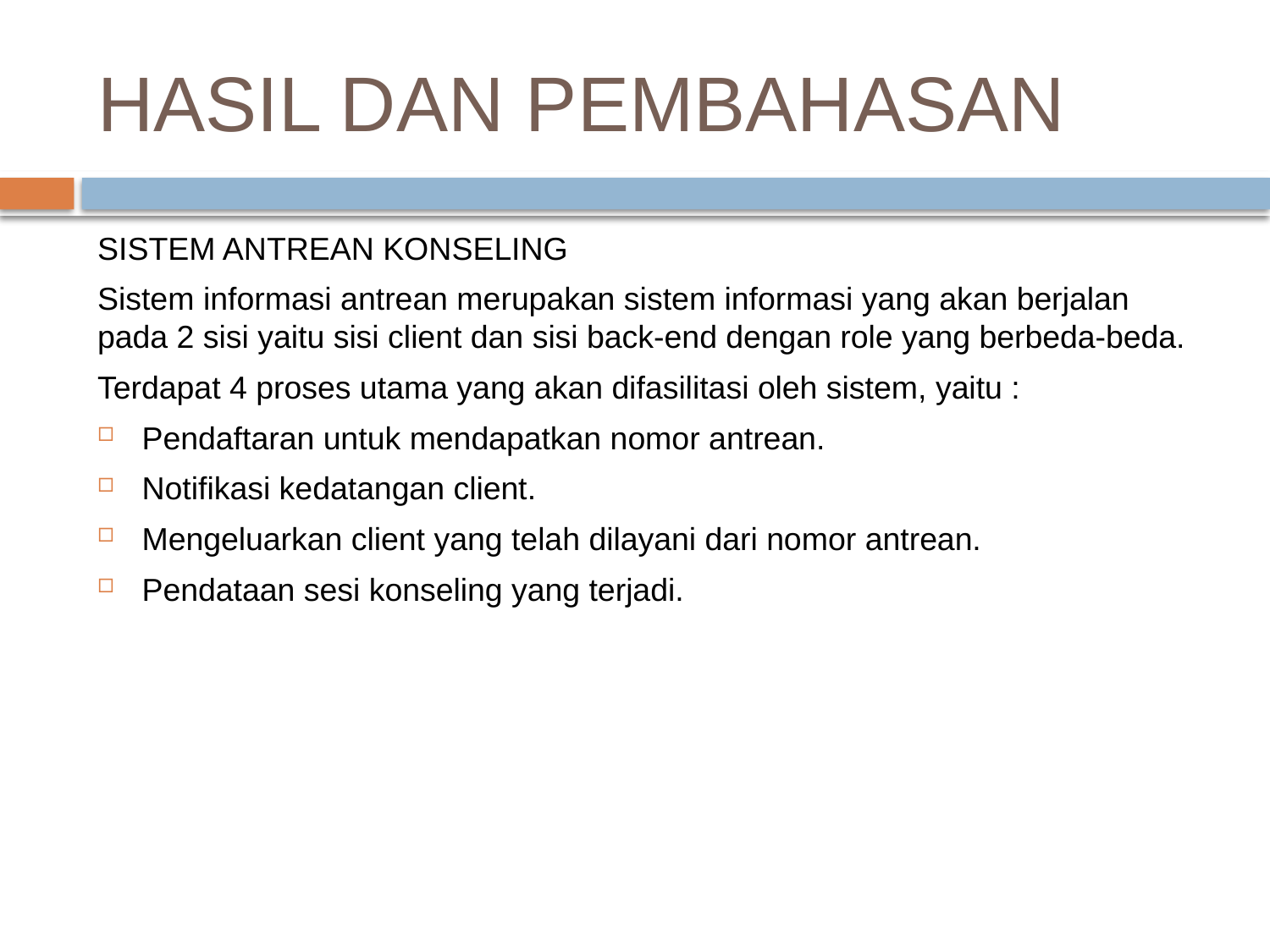

# HASIL DAN PEMBAHASAN
SISTEM ANTREAN KONSELING
Sistem informasi antrean merupakan sistem informasi yang akan berjalan pada 2 sisi yaitu sisi client dan sisi back-end dengan role yang berbeda-beda.
Terdapat 4 proses utama yang akan difasilitasi oleh sistem, yaitu :
Pendaftaran untuk mendapatkan nomor antrean.
Notifikasi kedatangan client.
Mengeluarkan client yang telah dilayani dari nomor antrean.
Pendataan sesi konseling yang terjadi.